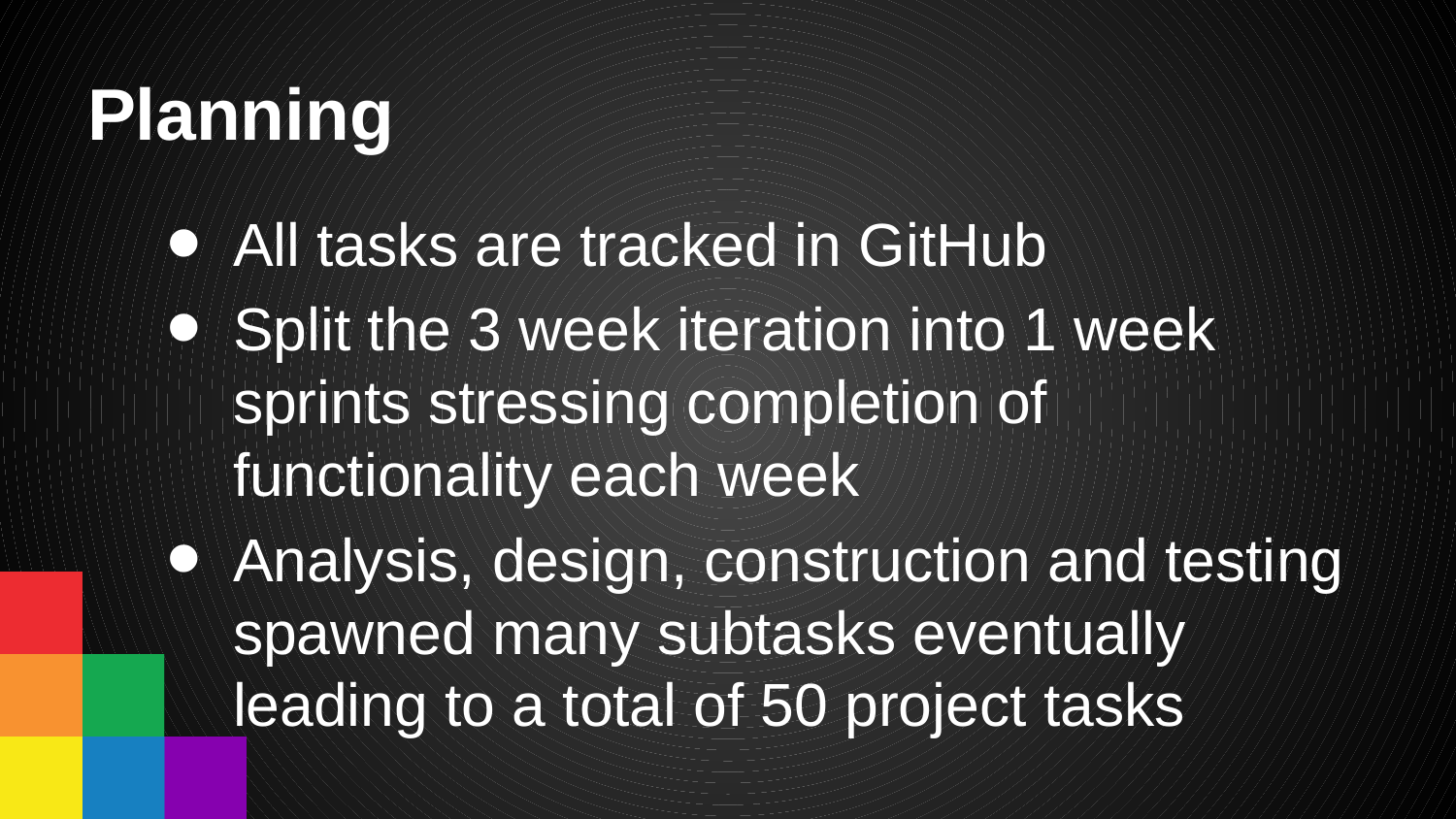

# Planning
All tasks are tracked in GitHub
Split the 3 week iteration into 1 week sprints stressing completion of functionality each week
Analysis, design, construction and testing spawned many subtasks eventually leading to a total of 50 project tasks